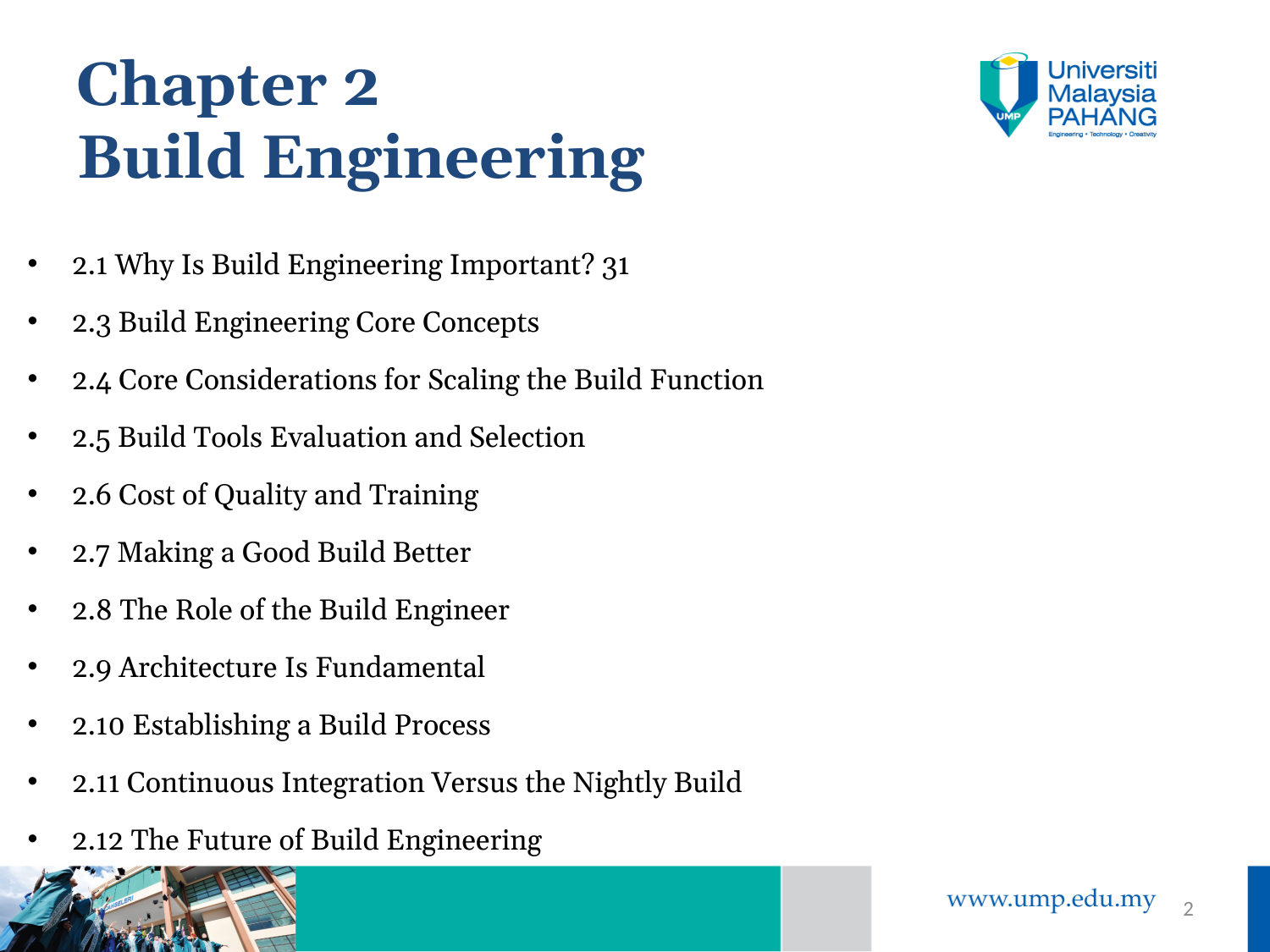

# Chapter 2 Build Engineering
2.1 Why Is Build Engineering Important? 31
2.3 Build Engineering Core Concepts
2.4 Core Considerations for Scaling the Build Function
2.5 Build Tools Evaluation and Selection
2.6 Cost of Quality and Training
2.7 Making a Good Build Better
2.8 The Role of the Build Engineer
2.9 Architecture Is Fundamental
2.10 Establishing a Build Process
2.11 Continuous Integration Versus the Nightly Build
2.12 The Future of Build Engineering
2